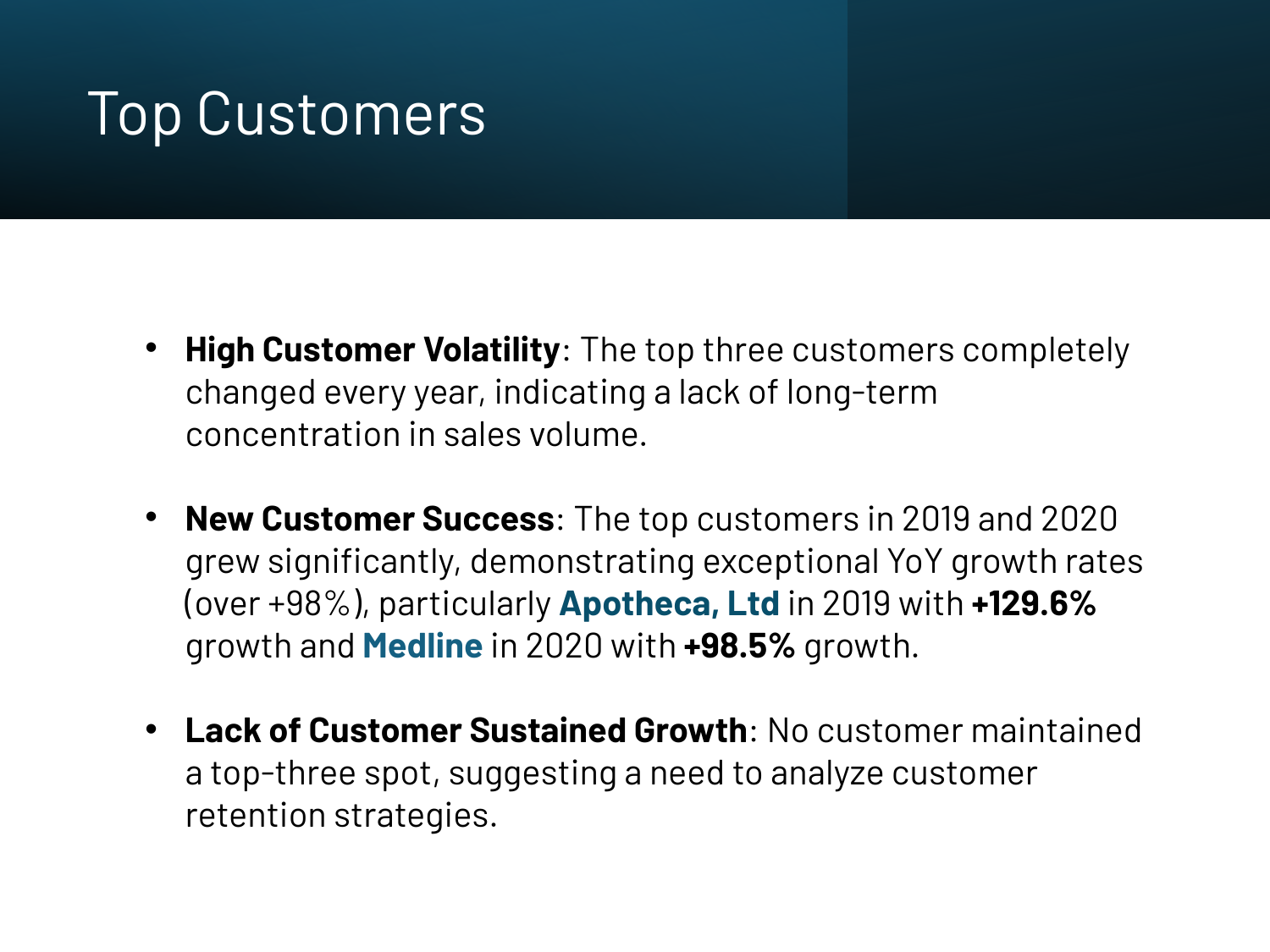

# Top Customers
High Customer Volatility: The top three customers completely changed every year, indicating a lack of long-term concentration in sales volume.

New Customer Success: The top customers in 2019 and 2020 grew significantly, demonstrating exceptional YoY growth rates (over +98%), particularly Apotheca, Ltd in 2019 with +129.6% growth and Medline in 2020 with +98.5% growth.

Lack of Customer Sustained Growth: No customer maintained a top-three spot, suggesting a need to analyze customer retention strategies.